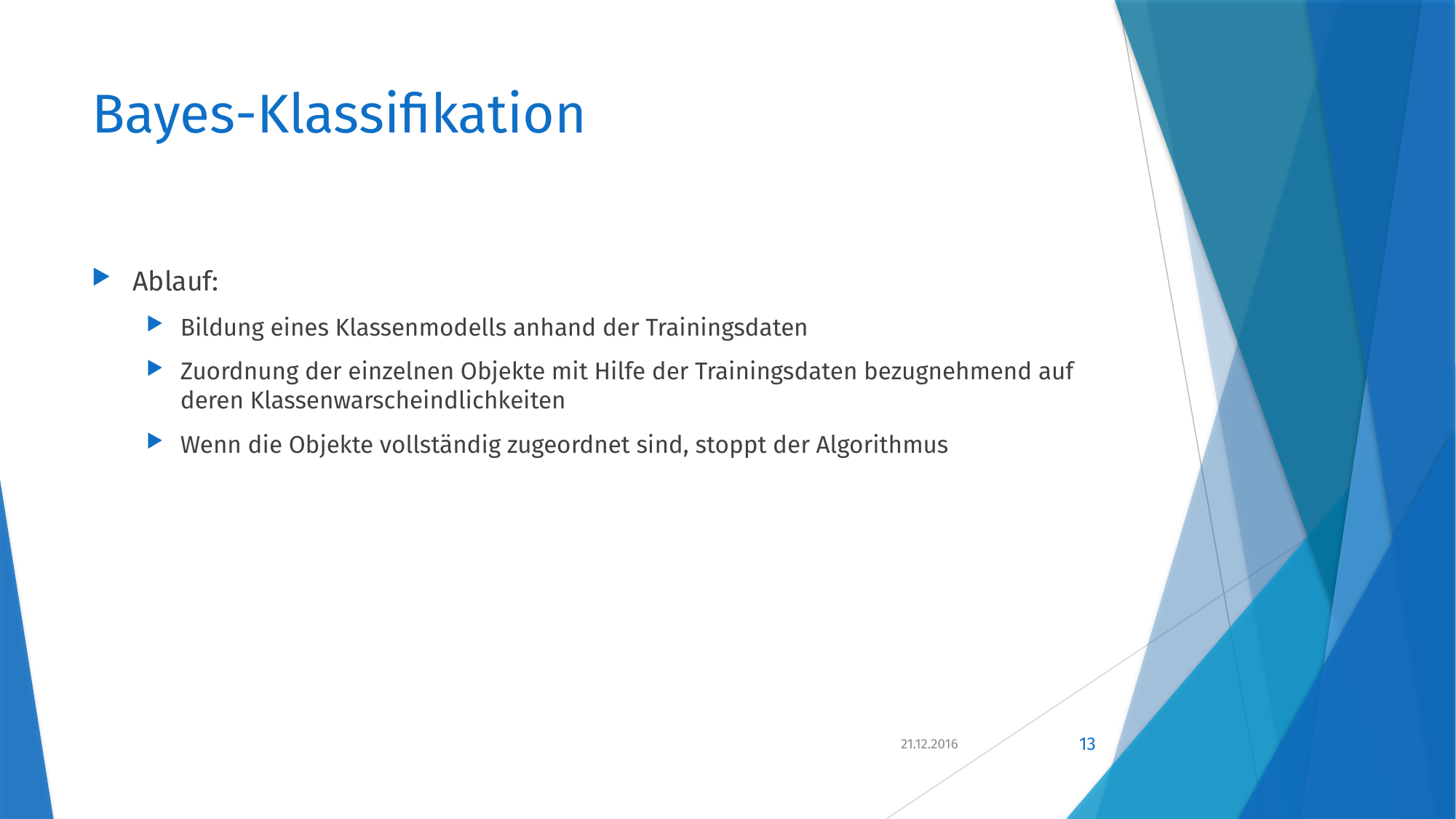

# Bayes-Klassifikation
Ablauf:
Bildung eines Klassenmodells anhand der Trainingsdaten
Zuordnung der einzelnen Objekte mit Hilfe der Trainingsdaten bezugnehmend auf deren Klassenwarscheindlichkeiten
Wenn die Objekte vollständig zugeordnet sind, stoppt der Algorithmus
21.12.2016
13